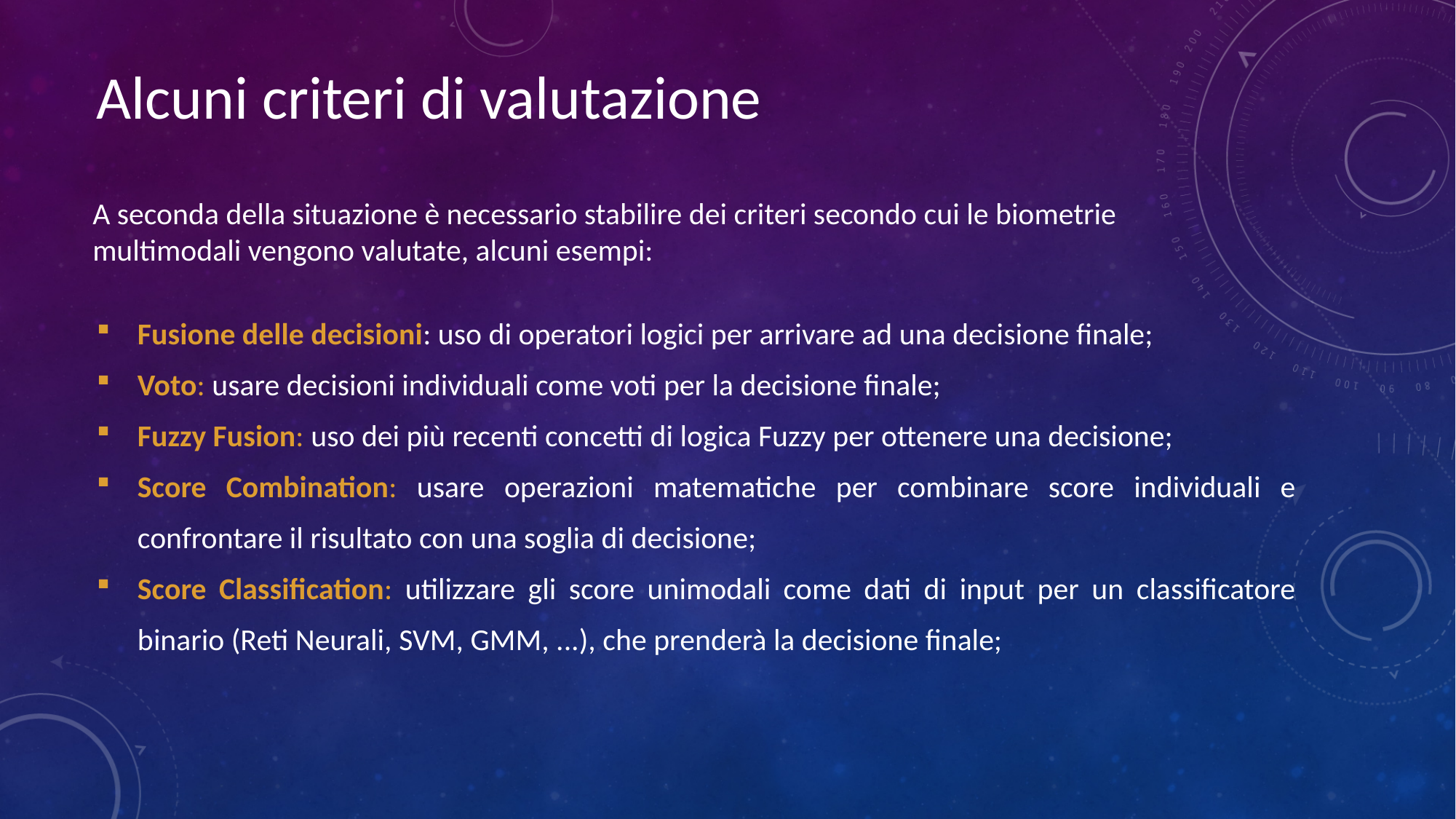

Alcuni criteri di valutazione
A seconda della situazione è necessario stabilire dei criteri secondo cui le biometrie multimodali vengono valutate, alcuni esempi:
Fusione delle decisioni: uso di operatori logici per arrivare ad una decisione finale;
Voto: usare decisioni individuali come voti per la decisione finale;
Fuzzy Fusion: uso dei più recenti concetti di logica Fuzzy per ottenere una decisione;
Score Combination: usare operazioni matematiche per combinare score individuali e confrontare il risultato con una soglia di decisione;
Score Classification: utilizzare gli score unimodali come dati di input per un classificatore binario (Reti Neurali, SVM, GMM, ...), che prenderà la decisione finale;